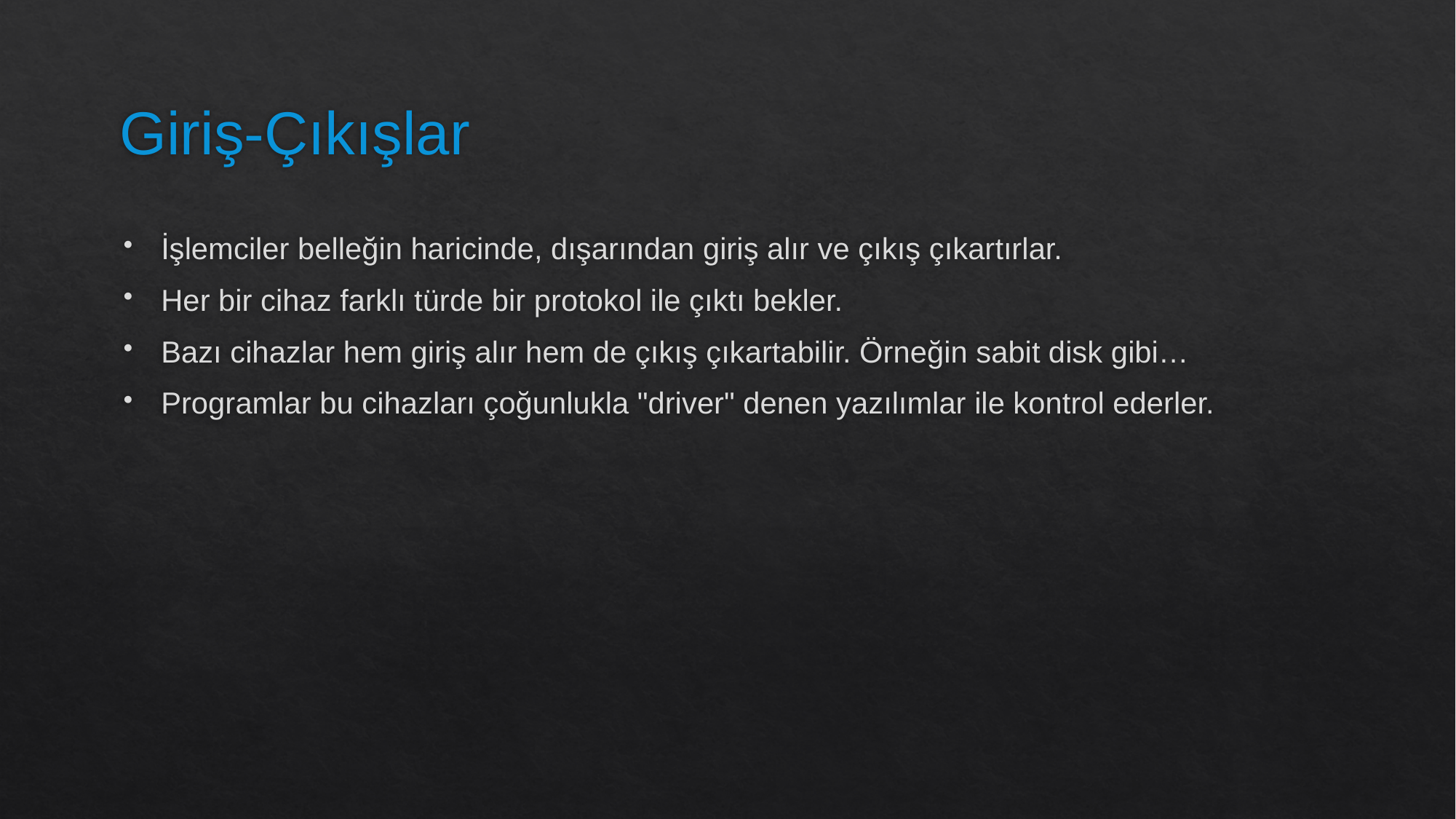

# Giriş-Çıkışlar
İşlemciler belleğin haricinde, dışarından giriş alır ve çıkış çıkartırlar.
Her bir cihaz farklı türde bir protokol ile çıktı bekler.
Bazı cihazlar hem giriş alır hem de çıkış çıkartabilir. Örneğin sabit disk gibi…
Programlar bu cihazları çoğunlukla "driver" denen yazılımlar ile kontrol ederler.